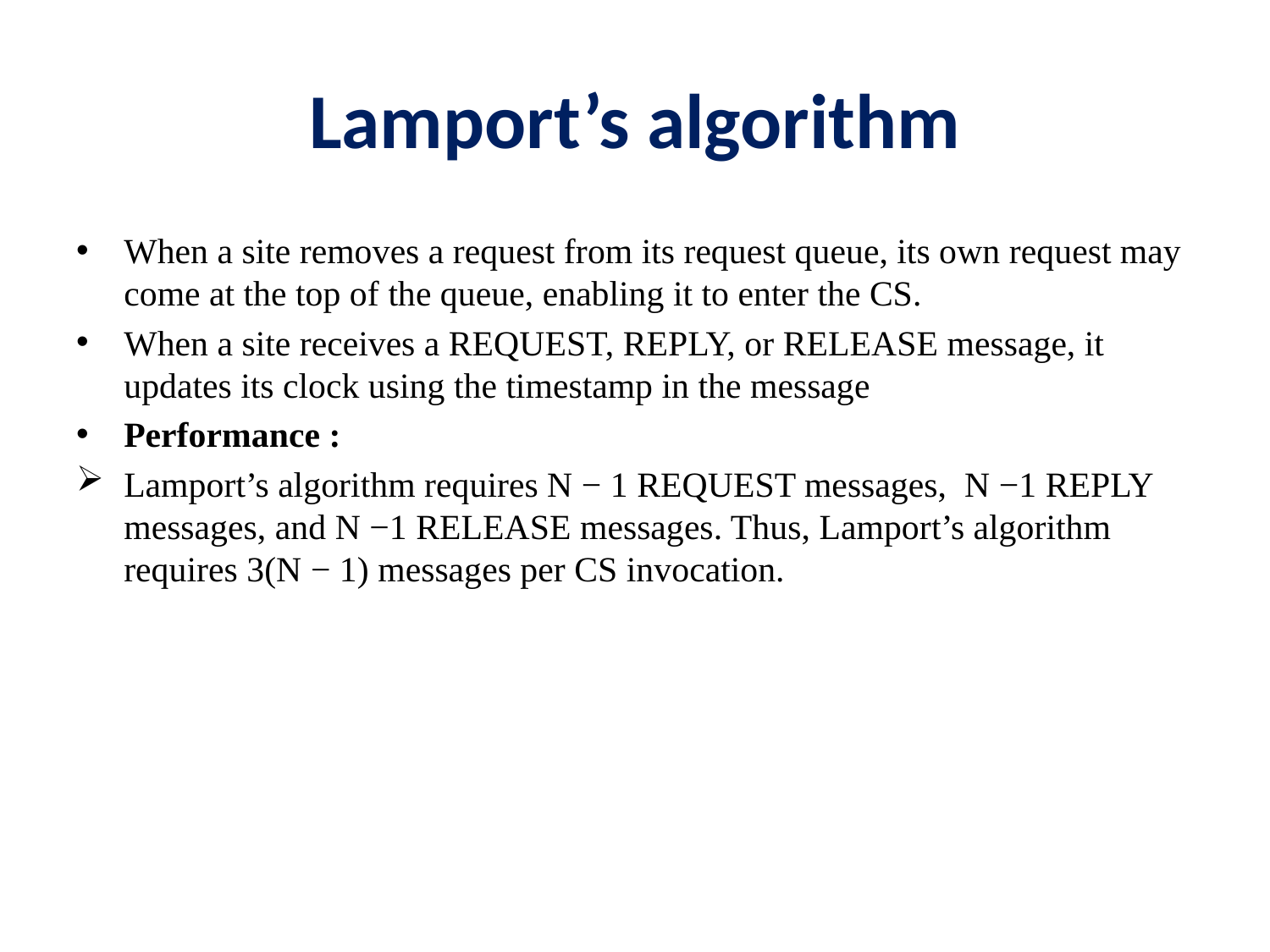

# Lamport’s algorithm
When a site removes a request from its request queue, its own request may come at the top of the queue, enabling it to enter the CS.
When a site receives a REQUEST, REPLY, or RELEASE message, it updates its clock using the timestamp in the message
Performance :
Lamport’s algorithm requires N − 1 REQUEST messages,  N −1 REPLY messages, and N −1 RELEASE messages. Thus, Lamport’s algorithm requires 3(N − 1) messages per CS invocation.